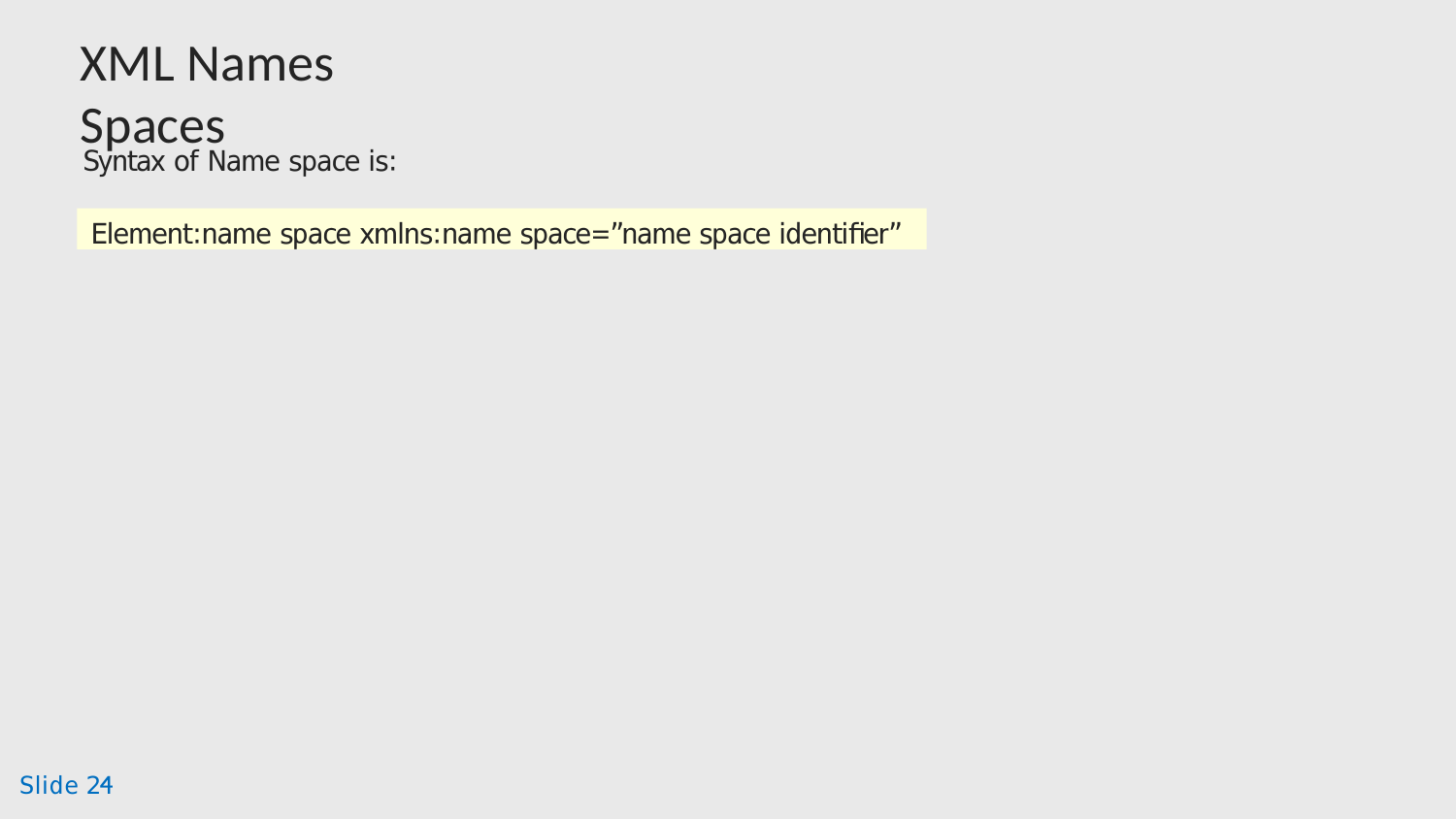

# XML Names Spaces
Syntax of Name space is:
Element:name space xmlns:name space=”name space identifier”
Slide 24